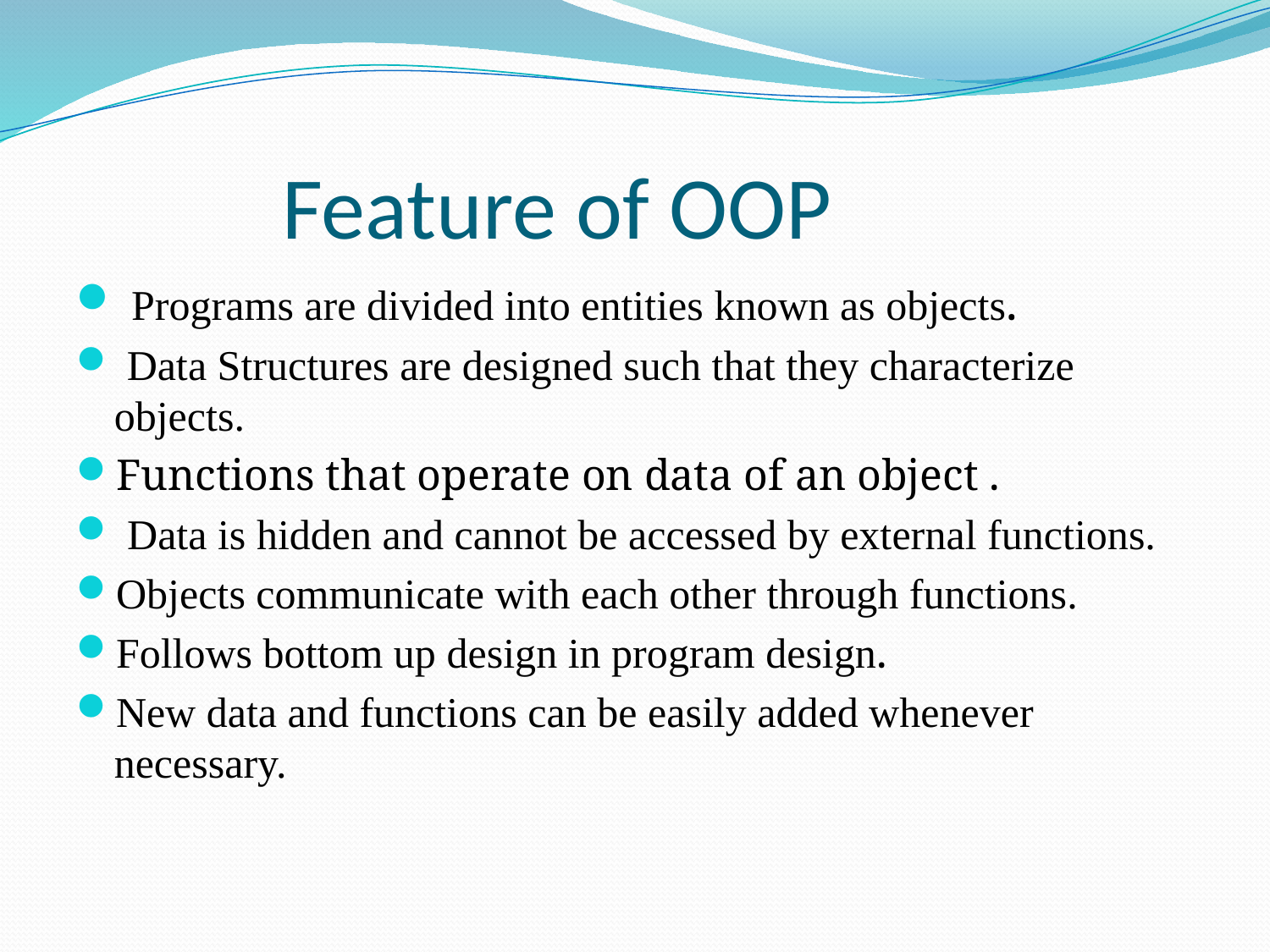

# Feature of OOP
 Programs are divided into entities known as objects.
 Data Structures are designed such that they characterize objects.
Functions that operate on data of an object .
 Data is hidden and cannot be accessed by external functions.
Objects communicate with each other through functions.
Follows bottom up design in program design.
New data and functions can be easily added whenever necessary.